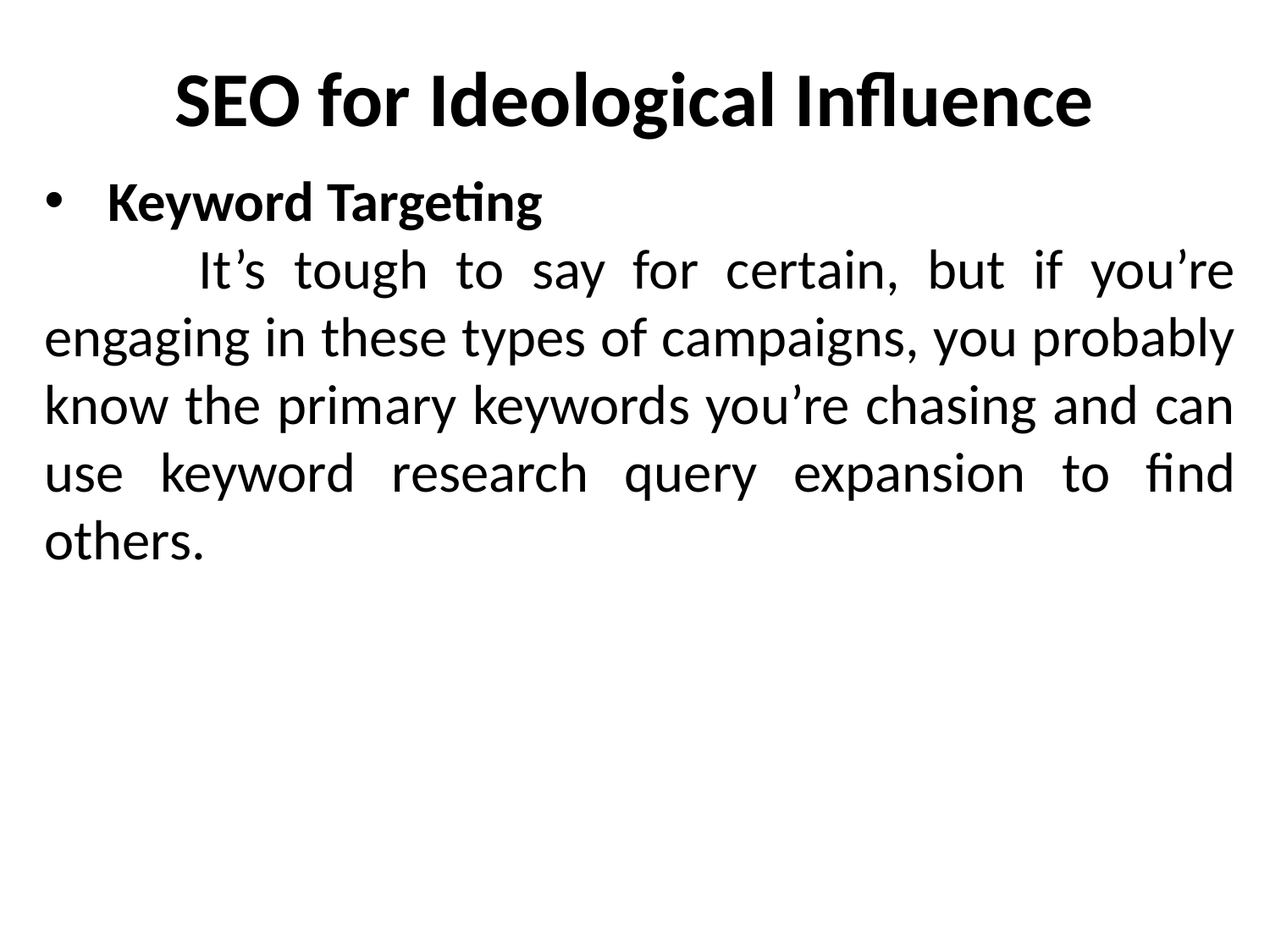

# SEO for Ideological Influence
Keyword Targeting
	 It’s tough to say for certain, but if you’re engaging in these types of campaigns, you probably know the primary keywords you’re chasing and can use keyword research query expansion to find others.